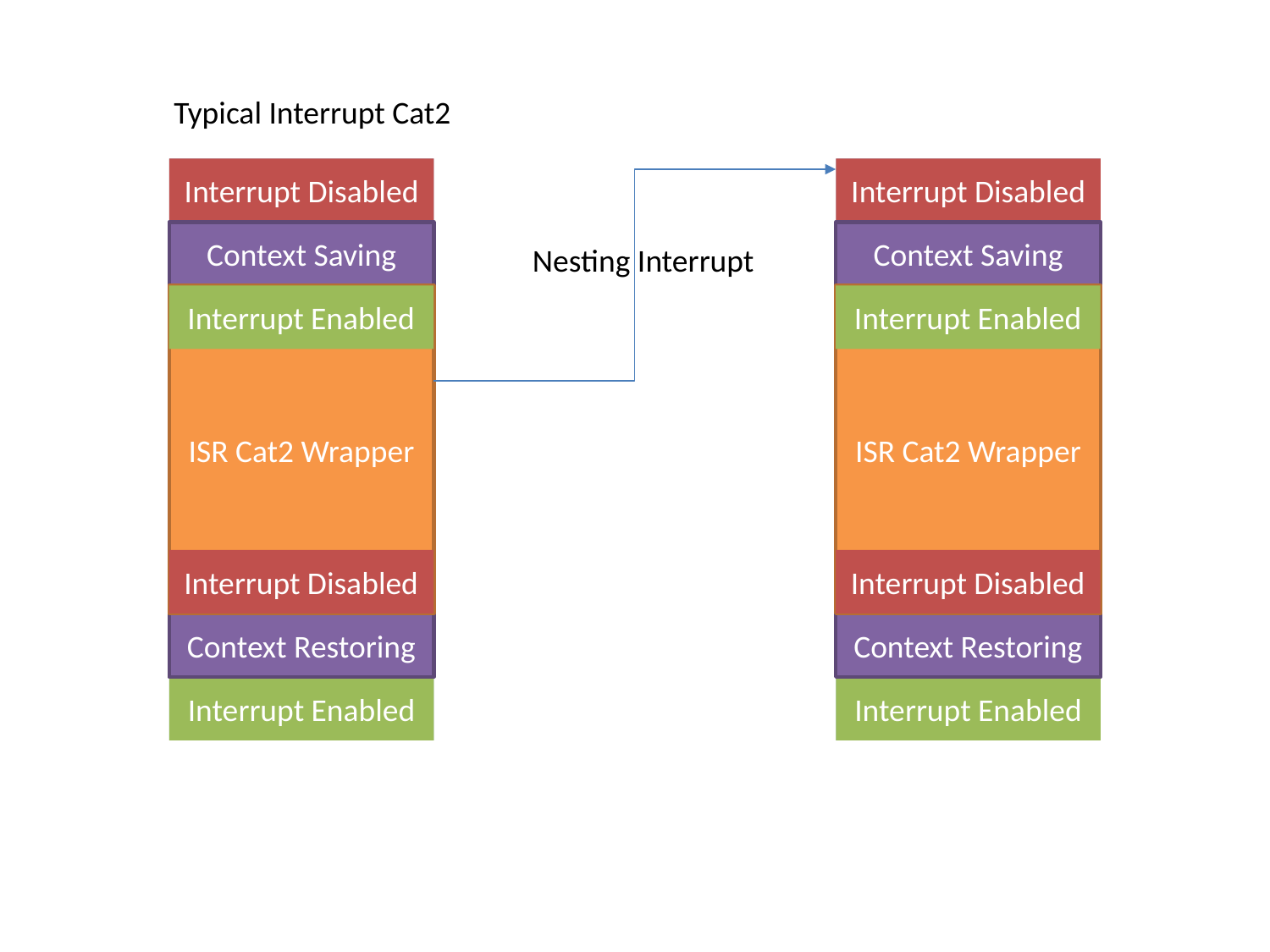

Typical Interrupt Cat2

Interrupt Disabled
Context Saving
Interrupt Enabled
ISR Cat2 Wrapper
Interrupt Disabled
Context Restoring
Interrupt Enabled

Interrupt Disabled
Context Saving
Interrupt Enabled
ISR Cat2 Wrapper
Interrupt Disabled
Context Restoring
Interrupt Enabled
Nesting Interrupt